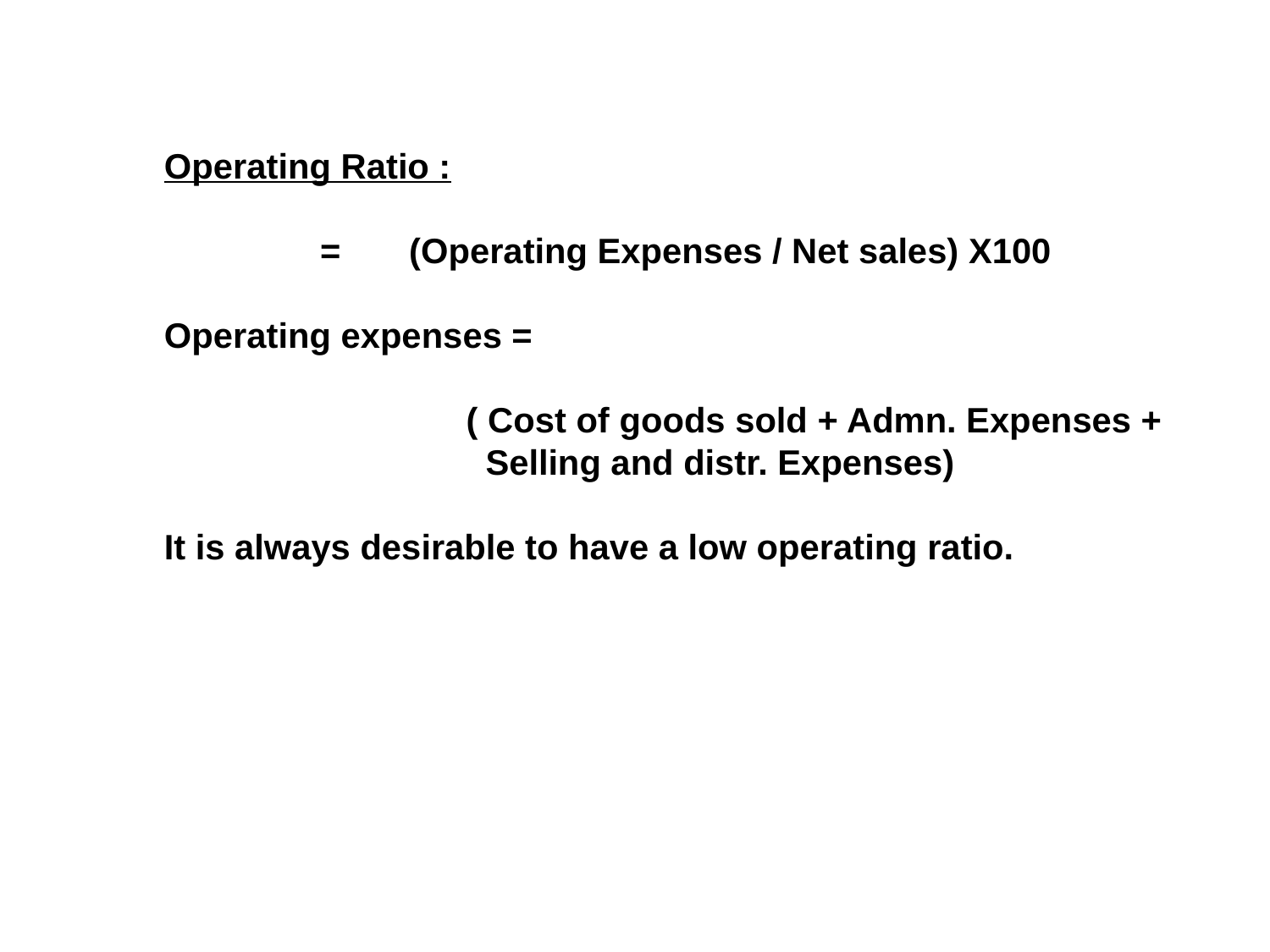

Operating Ratio :

                =       (Operating Expenses / Net sales) X100

Operating expenses =

                               ( Cost of goods sold + Admn. Expenses +
                                 Selling and distr. Expenses)

It is always desirable to have a low operating ratio.